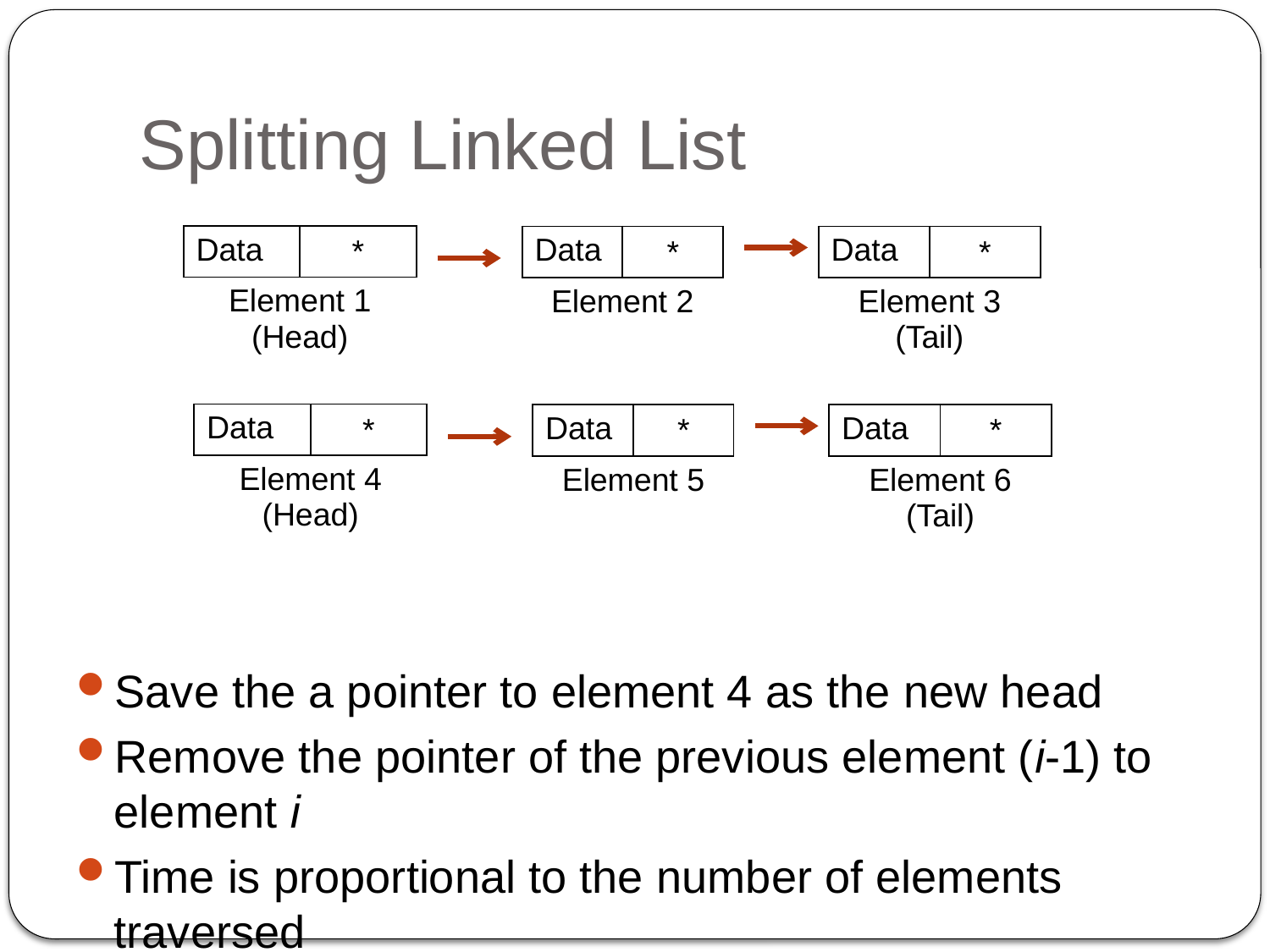

# Splitting Linked List
| Data | \* |
| --- | --- |
| Element 1 (Head) |  |
| Data | \* |
| --- | --- |
| Element 2 |  |
| Data | \* |
| --- | --- |
| Element 3 (Tail) |  |
| Data | \* |
| --- | --- |
| Element 4 (Head) |  |
| Data | \* |
| --- | --- |
| Element 5 |  |
| Data | \* |
| --- | --- |
| Element 6 (Tail) |  |
Save the a pointer to element 4 as the new head
Remove the pointer of the previous element (i-1) to element i
Time is proportional to the number of elements traversed